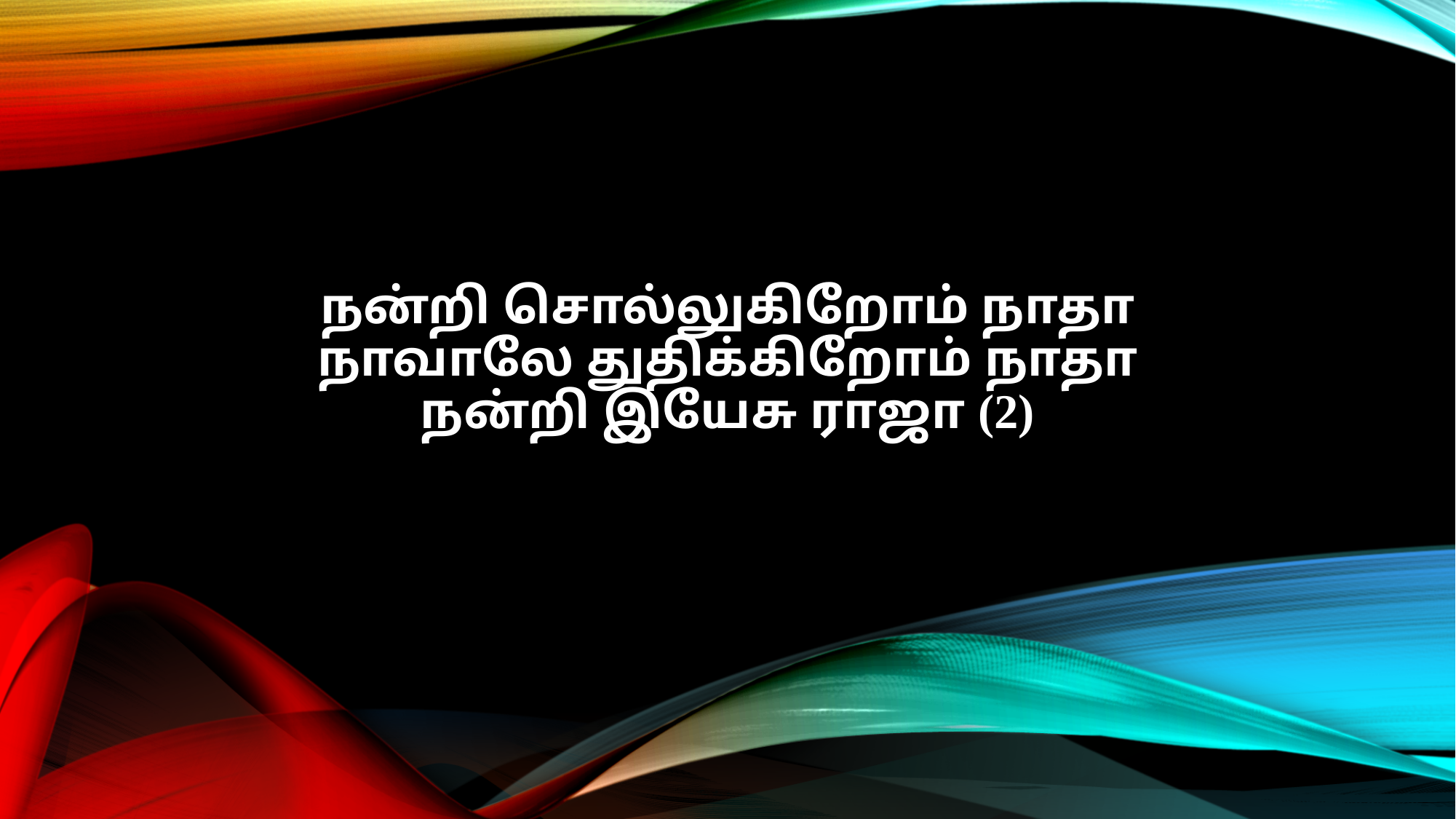

நன்றி சொல்லுகிறோம் நாதா
நாவாலே துதிக்கிறோம் நாதா
நன்றி இயேசு ராஜா (2)